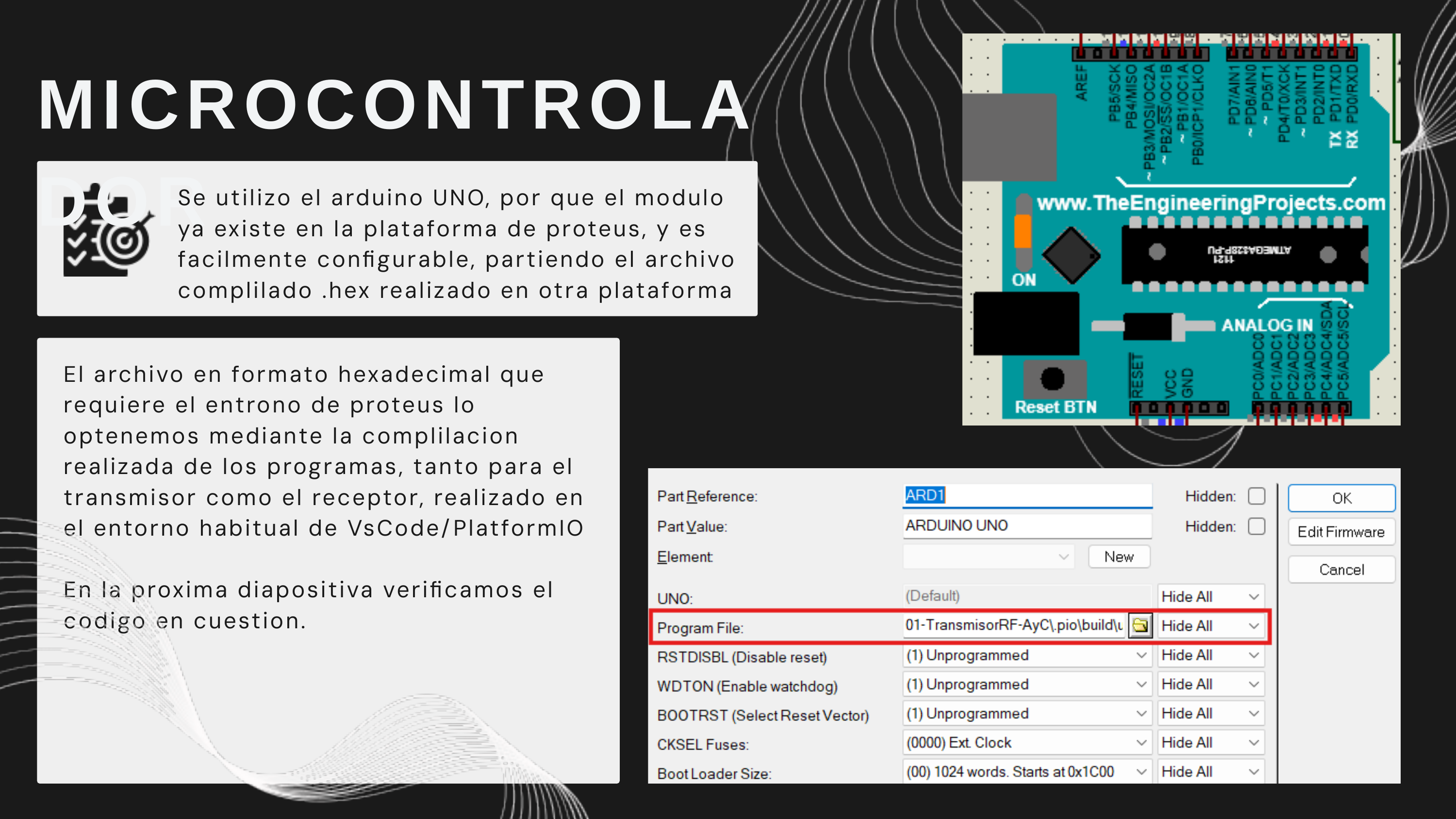

MICROCONTROLADOR

Se utilizo el arduino UNO, por que el modulo ya existe en la plataforma de proteus, y es facilmente configurable, partiendo el archivo complilado .hex realizado en otra plataforma

El archivo en formato hexadecimal que requiere el entrono de proteus lo optenemos mediante la complilacion realizada de los programas, tanto para el transmisor como el receptor, realizado en el entorno habitual de VsCode/PlatformIO

En la proxima diapositiva verificamos el codigo en cuestion.